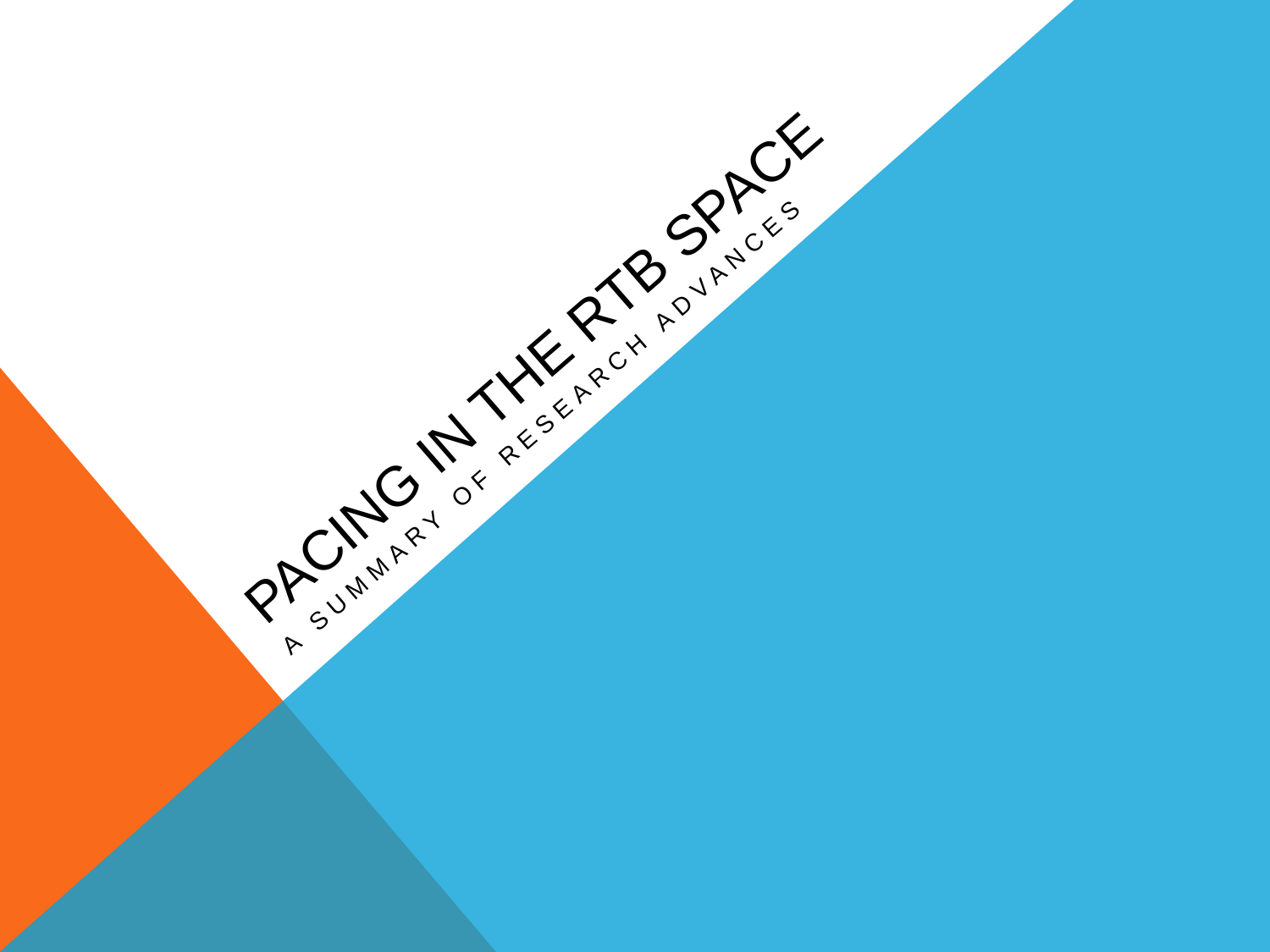

# Pacing In the RTB Space
A summary of research advances